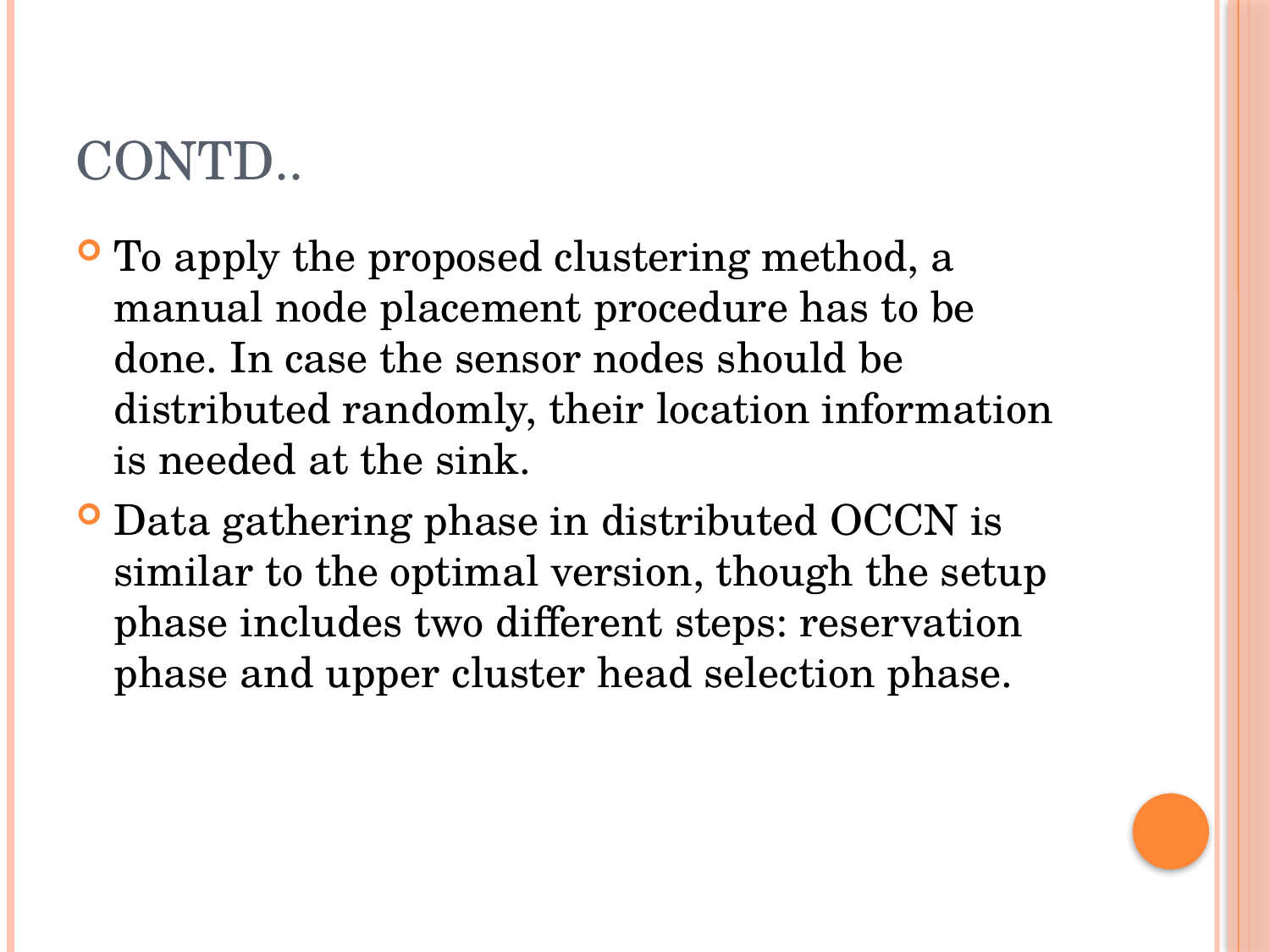

# CONTD..
To apply the proposed clustering method, a manual node placement procedure has to be done. In case the sensor nodes should be distributed randomly, their location information is needed at the sink.
Data gathering phase in distributed OCCN is similar to the optimal version, though the setup phase includes two different steps: reservation phase and upper cluster head selection phase.